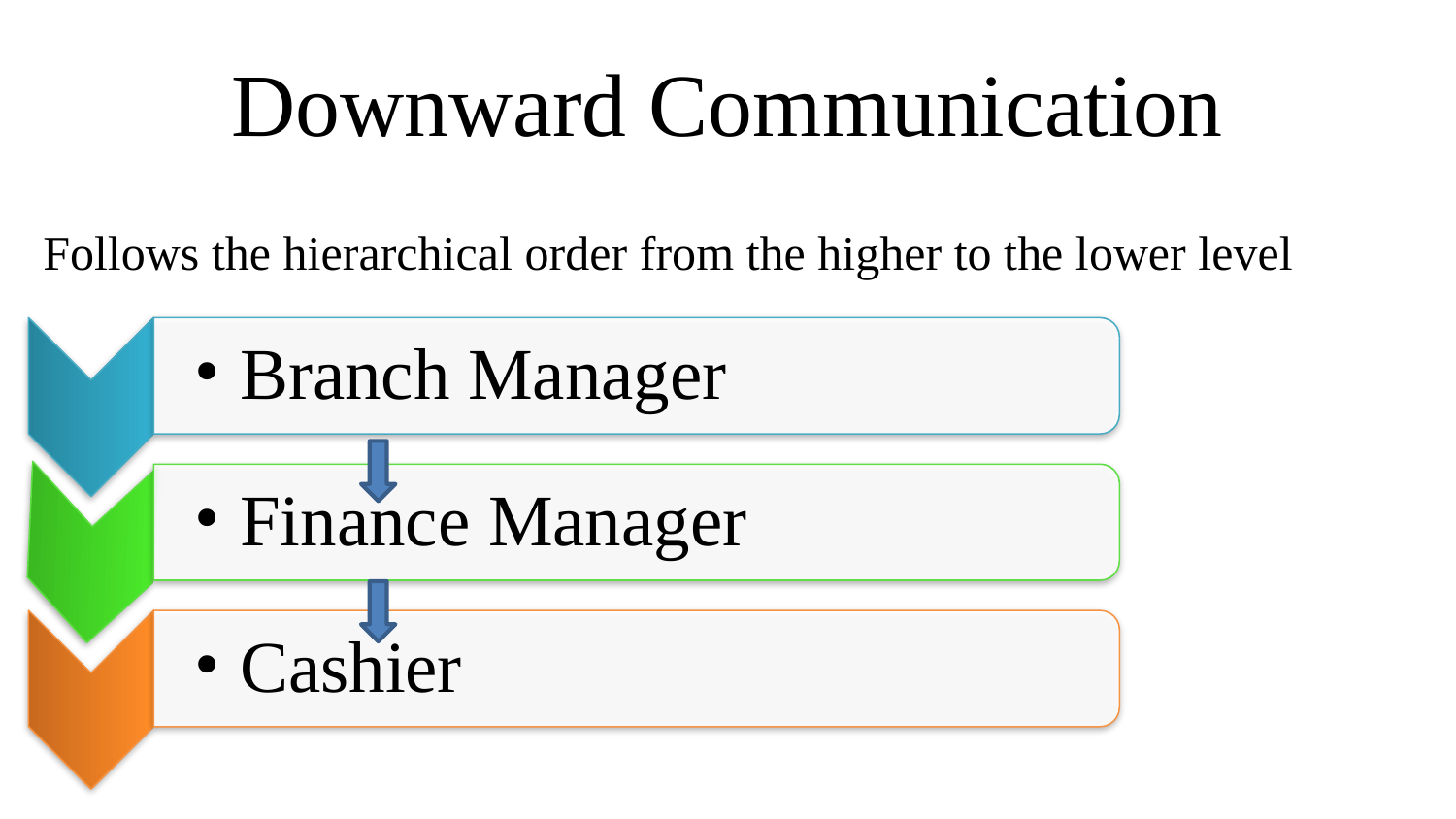

# Downward Communication
Follows the hierarchical order from the higher to the lower level

Branch Manager

Finance Manager

Cashier